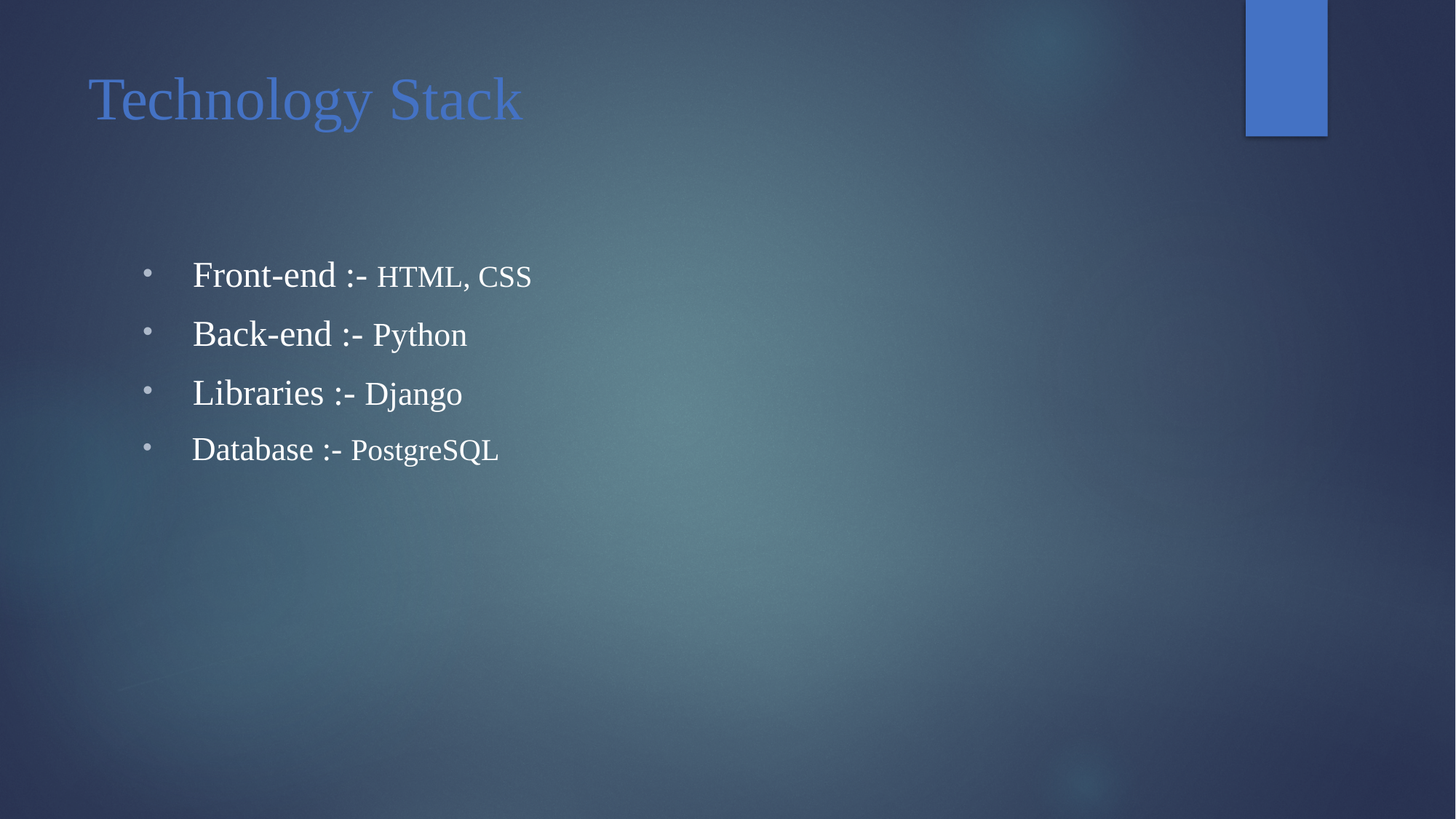

# Technology Stack
 Front-end :- HTML, CSS
 Back-end :- Python
 Libraries :- Django
 Database :- PostgreSQL